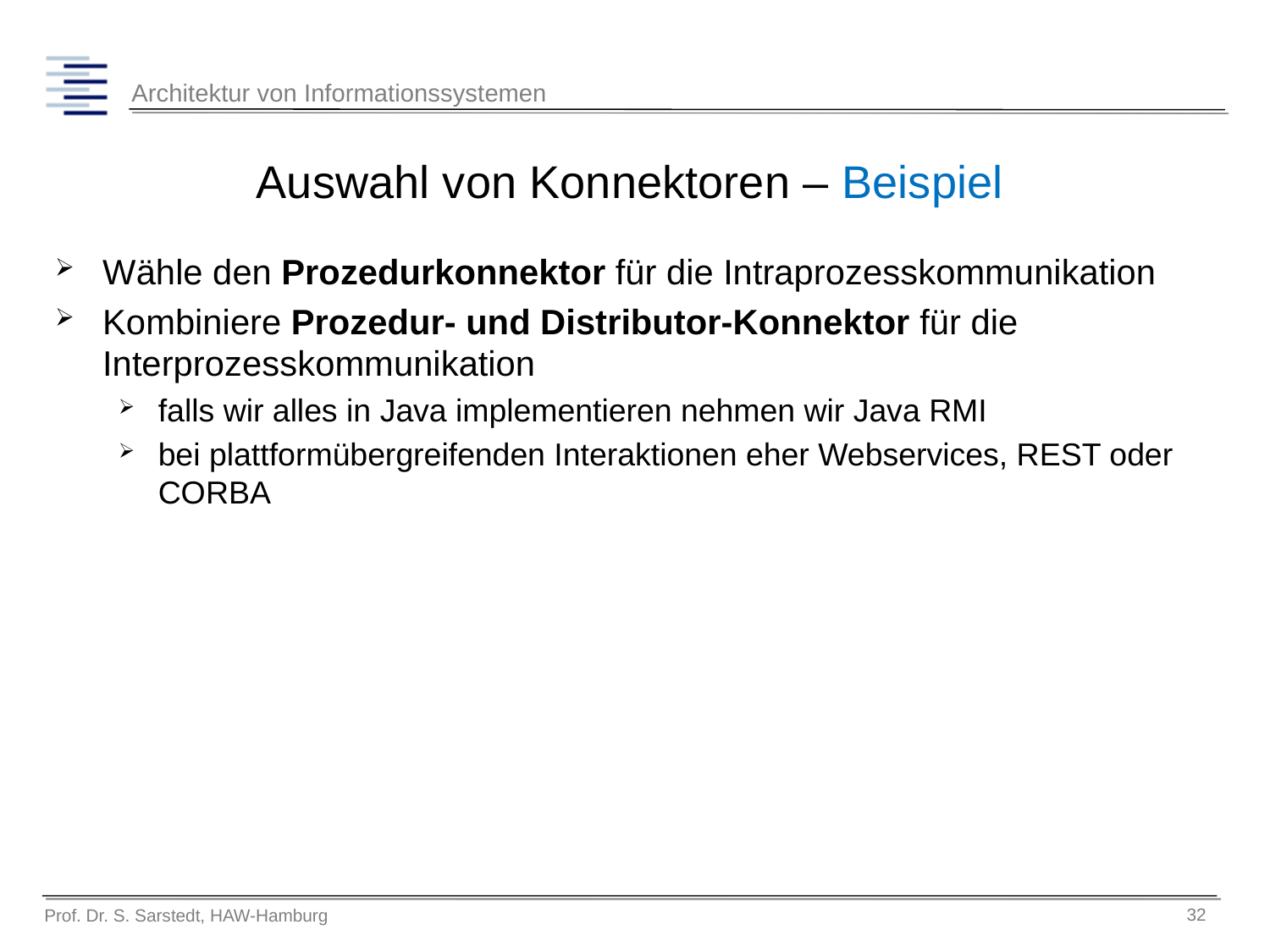

# Auswahl von Konnektoren – Beispiel
Wähle den Prozedurkonnektor für die Intraprozesskommunikation
Kombiniere Prozedur- und Distributor-Konnektor für die Interprozesskommunikation
falls wir alles in Java implementieren nehmen wir Java RMI
bei plattformübergreifenden Interaktionen eher Webservices, REST oder CORBA